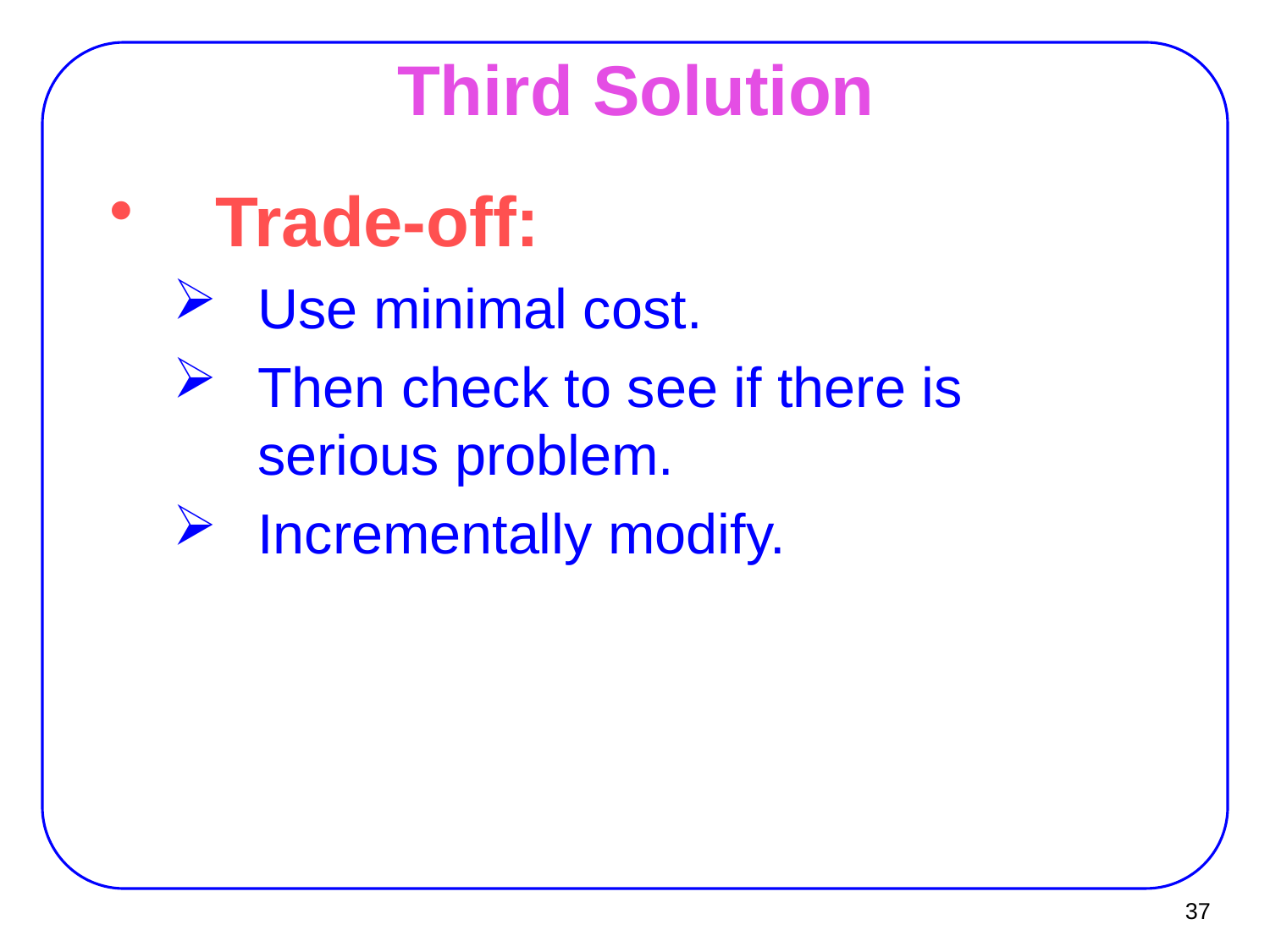

# Third Solution
Trade-off:
Use minimal cost.
Then check to see if there is serious problem.
Incrementally modify.
37